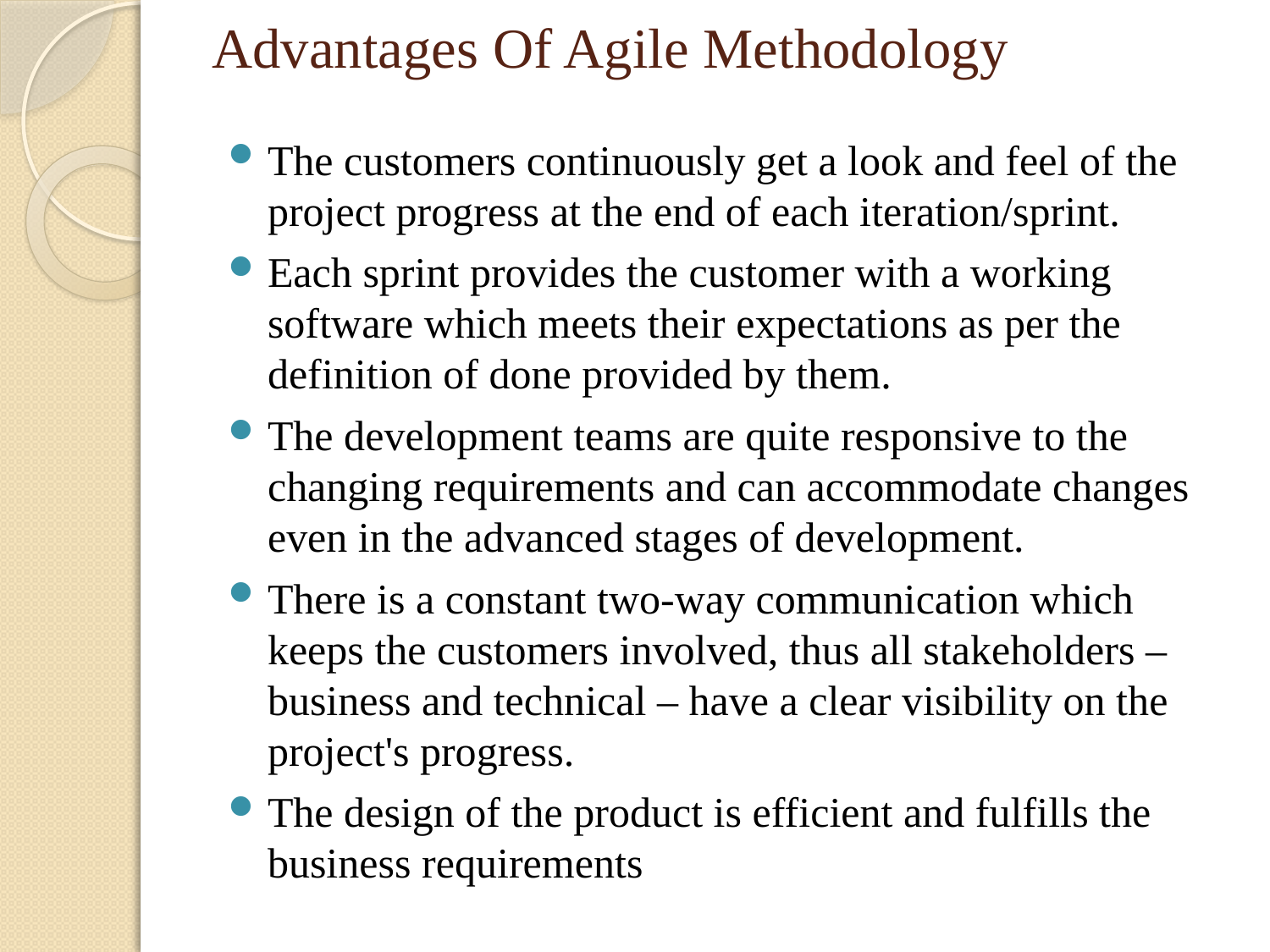

# Advantages Of Agile Methodology
The customers continuously get a look and feel of the project progress at the end of each iteration/sprint.
Each sprint provides the customer with a working software which meets their expectations as per the definition of done provided by them.
The development teams are quite responsive to the changing requirements and can accommodate changes even in the advanced stages of development.
There is a constant two-way communication which keeps the customers involved, thus all stakeholders – business and technical – have a clear visibility on the project's progress.
The design of the product is efficient and fulfills the business requirements